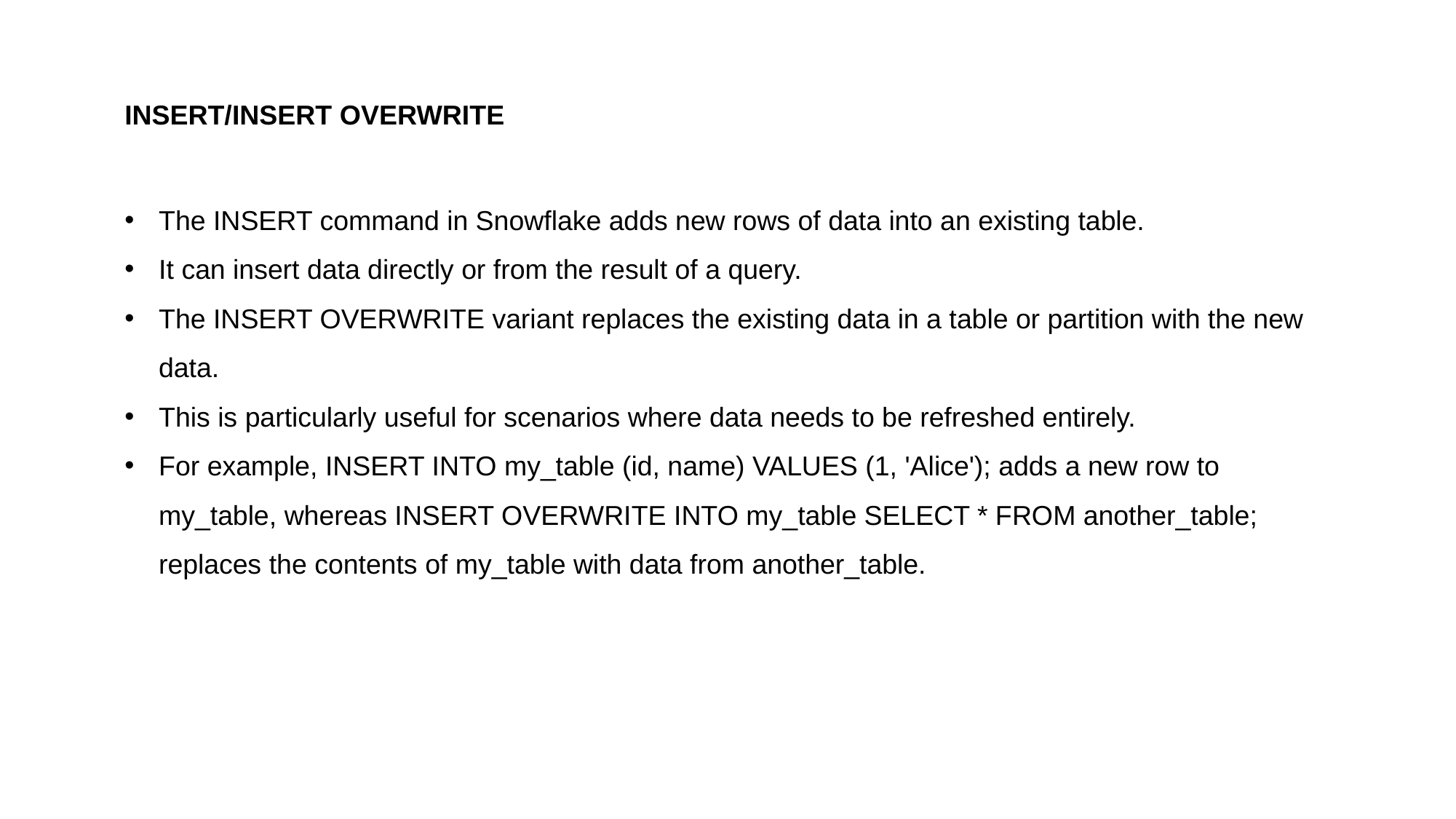

INSERT/INSERT OVERWRITE
The INSERT command in Snowflake adds new rows of data into an existing table.
It can insert data directly or from the result of a query.
The INSERT OVERWRITE variant replaces the existing data in a table or partition with the new data.
This is particularly useful for scenarios where data needs to be refreshed entirely.
For example, INSERT INTO my_table (id, name) VALUES (1, 'Alice'); adds a new row to my_table, whereas INSERT OVERWRITE INTO my_table SELECT * FROM another_table; replaces the contents of my_table with data from another_table.